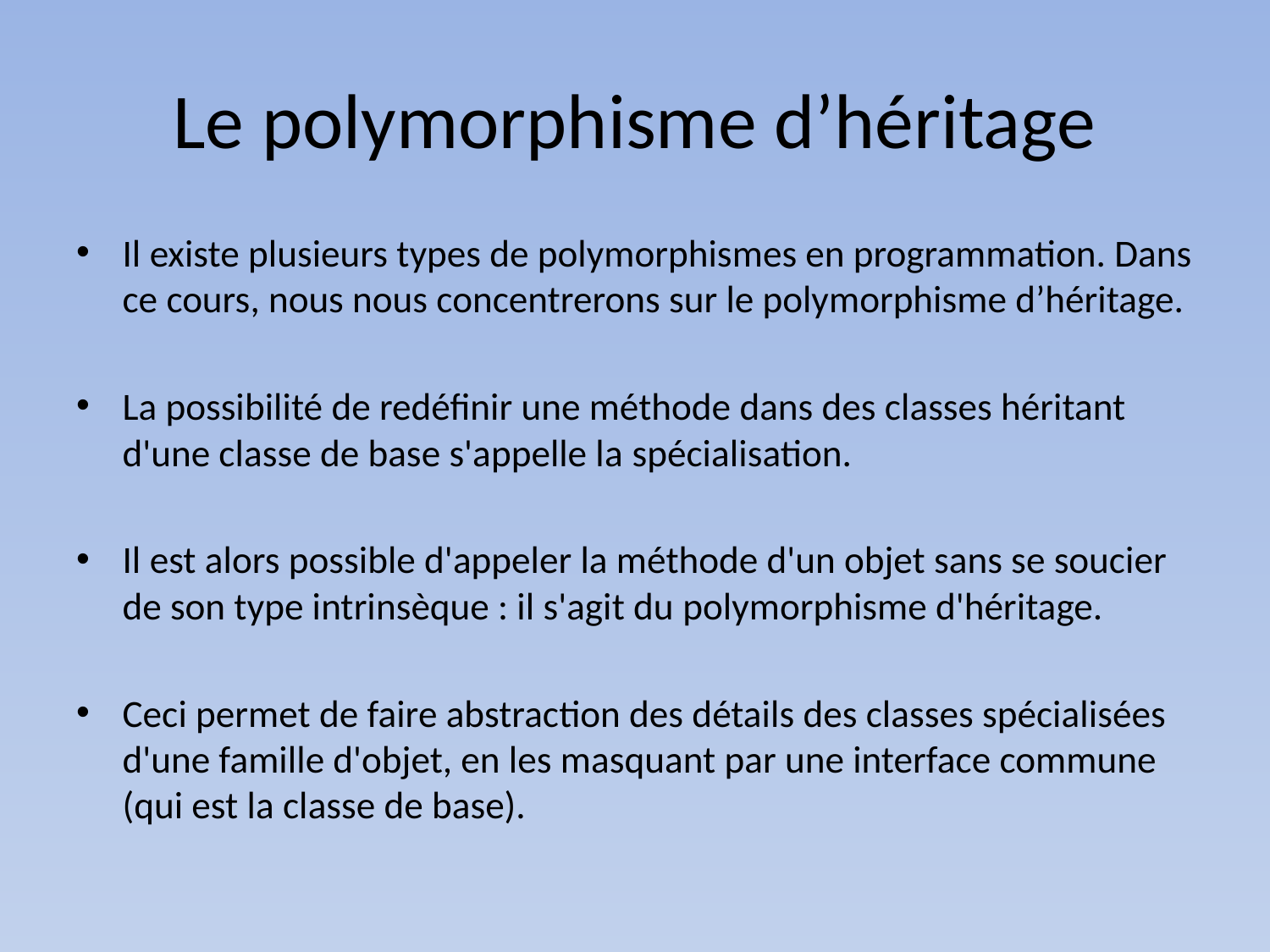

# Le polymorphisme d’héritage
Il existe plusieurs types de polymorphismes en programmation. Dans ce cours, nous nous concentrerons sur le polymorphisme d’héritage.

La possibilité de redéfinir une méthode dans des classes héritant d'une classe de base s'appelle la spécialisation.

Il est alors possible d'appeler la méthode d'un objet sans se soucier de son type intrinsèque : il s'agit du polymorphisme d'héritage.

Ceci permet de faire abstraction des détails des classes spécialisées d'une famille d'objet, en les masquant par une interface commune (qui est la classe de base).